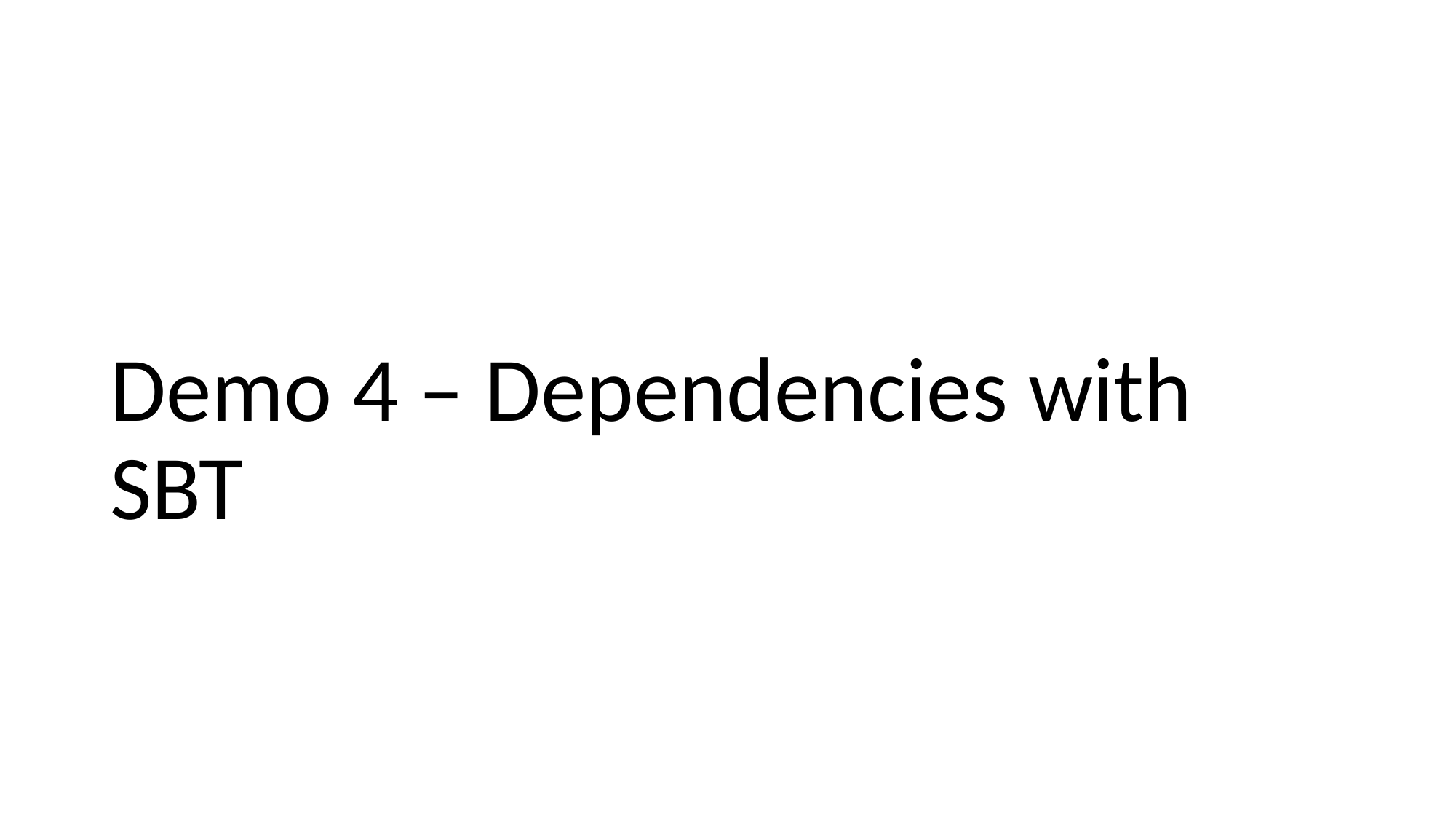

# Demo 4 – Dependencies with SBT